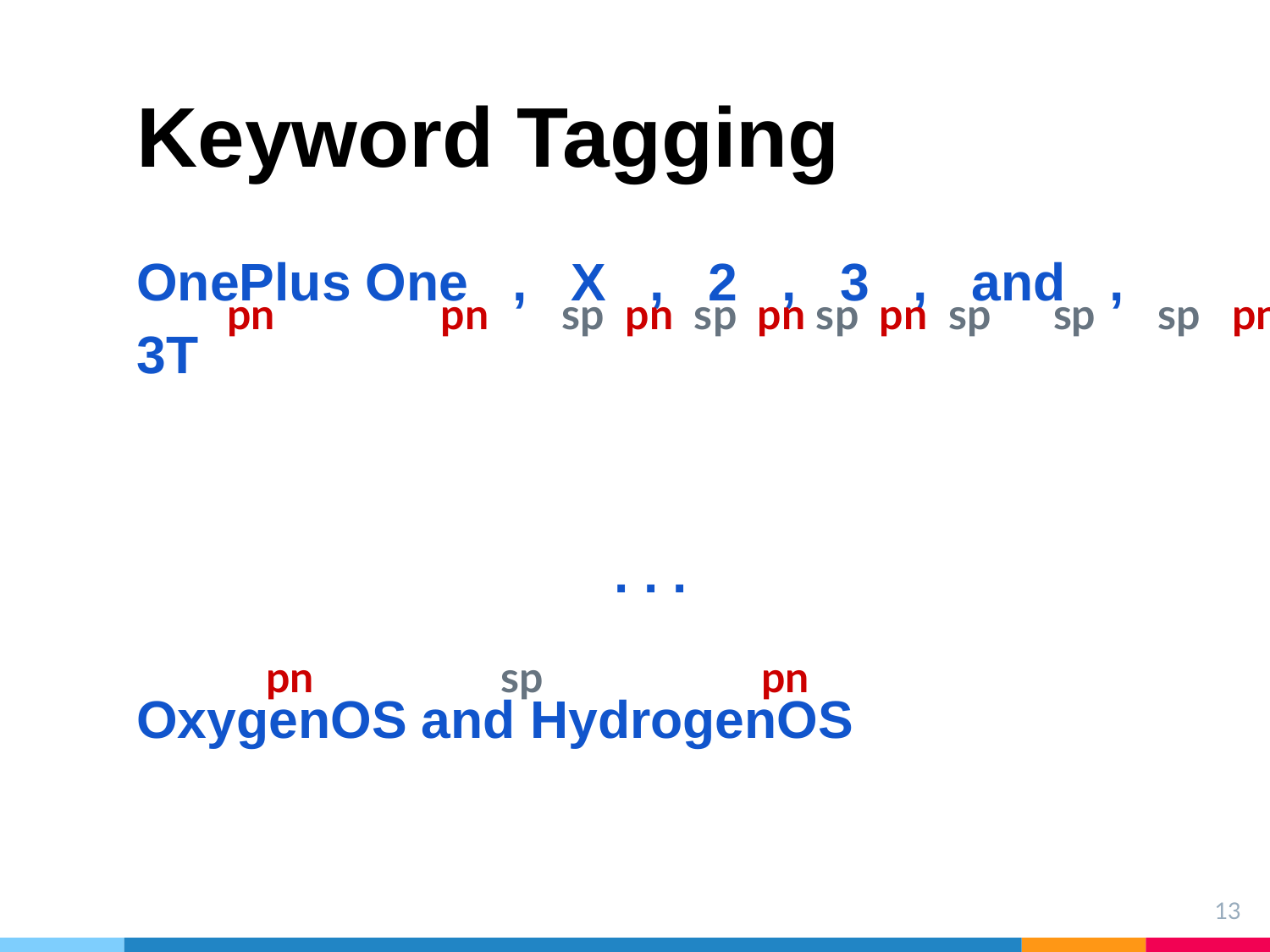

# Keyword Tagging
OnePlus One   ,   X   ,   2   ,   3   ,   and   ,   3T

. . .

OxygenOS and HydrogenOS
        pn                pn       sp  pn  sp  pn sp  pn  sp      sp      sp   pn

         pn                  sp                     pn
13